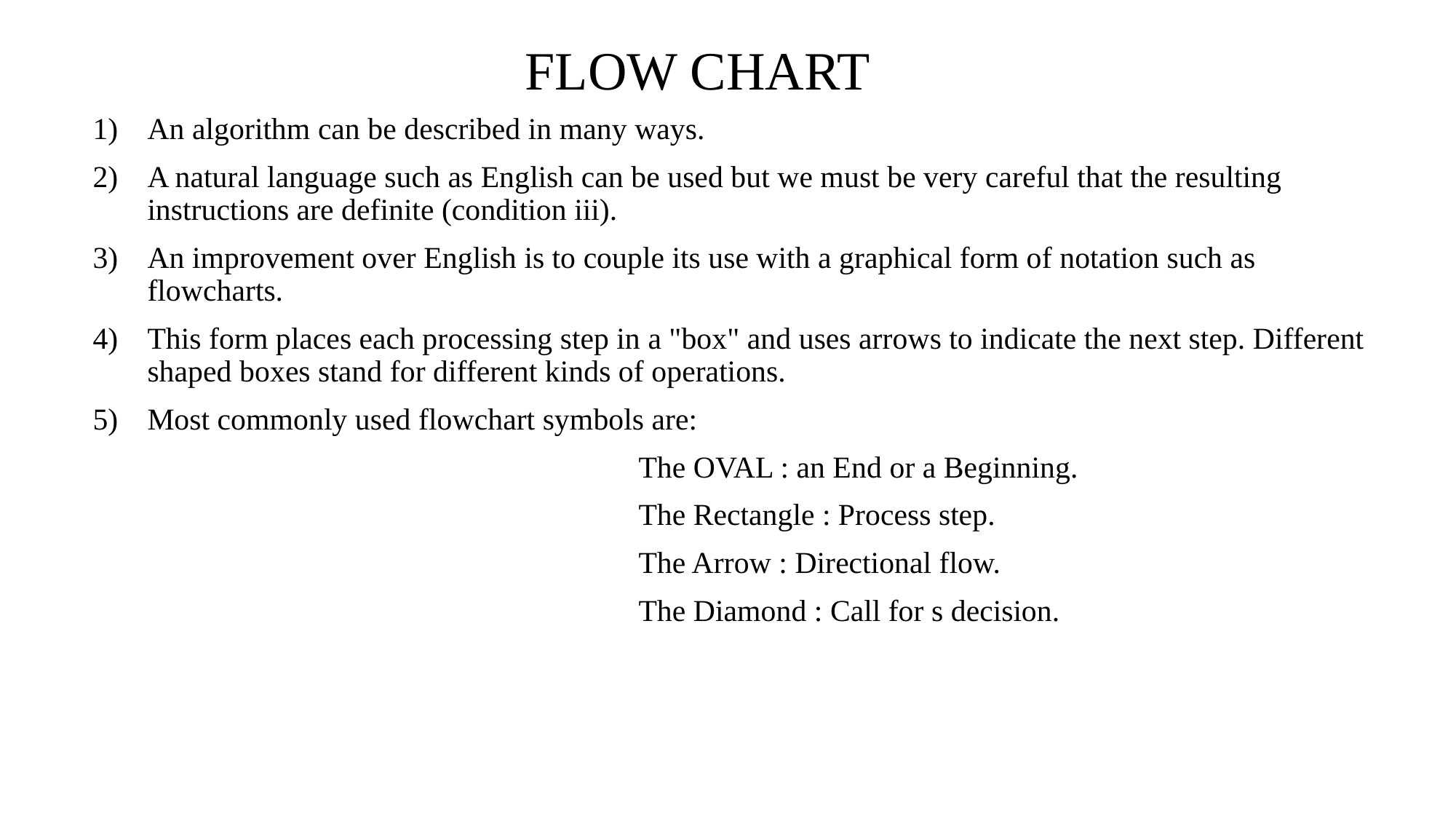

# FLOW CHART
An algorithm can be described in many ways.
A natural language such as English can be used but we must be very careful that the resulting instructions are definite (condition iii).
An improvement over English is to couple its use with a graphical form of notation such as flowcharts.
This form places each processing step in a "box" and uses arrows to indicate the next step. Different shaped boxes stand for different kinds of operations.
Most commonly used flowchart symbols are:
					The OVAL : an End or a Beginning.
					The Rectangle : Process step.
					The Arrow : Directional flow.
					The Diamond : Call for s decision.